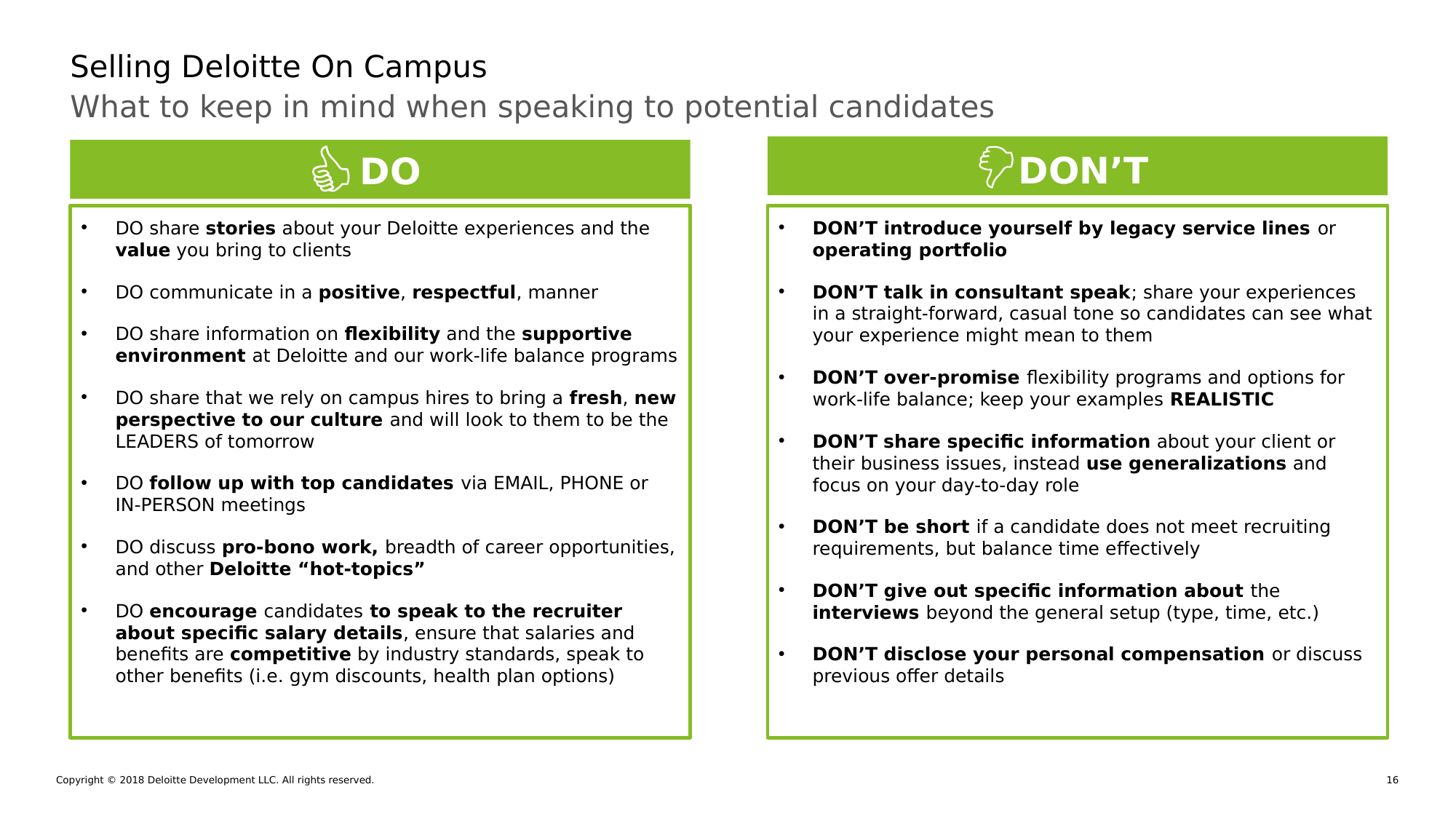

# Selling Deloitte On Campus
What to keep in mind when speaking to potential candidates

DON’T
DO

DON’T introduce yourself by legacy service lines or operating portfolio
DON’T talk in consultant speak; share your experiences in a straight-forward, casual tone so candidates can see what your experience might mean to them
DON’T over-promise flexibility programs and options for work-life balance; keep your examples REALISTIC
DON’T share specific information about your client or their business issues, instead use generalizations and focus on your day-to-day role
DON’T be short if a candidate does not meet recruiting requirements, but balance time effectively
DON’T give out specific information about the interviews beyond the general setup (type, time, etc.)
DON’T disclose your personal compensation or discuss previous offer details

DO share stories about your Deloitte experiences and the value you bring to clients
DO communicate in a positive, respectful, manner
DO share information on flexibility and the supportive environment at Deloitte and our work-life balance programs
DO share that we rely on campus hires to bring a fresh, new perspective to our culture and will look to them to be the LEADERS of tomorrow
DO follow up with top candidates via EMAIL, PHONE or IN-PERSON meetings
DO discuss pro-bono work, breadth of career opportunities, and other Deloitte “hot-topics”
DO encourage candidates to speak to the recruiter about specific salary details, ensure that salaries and benefits are competitive by industry standards, speak to other benefits (i.e. gym discounts, health plan options)